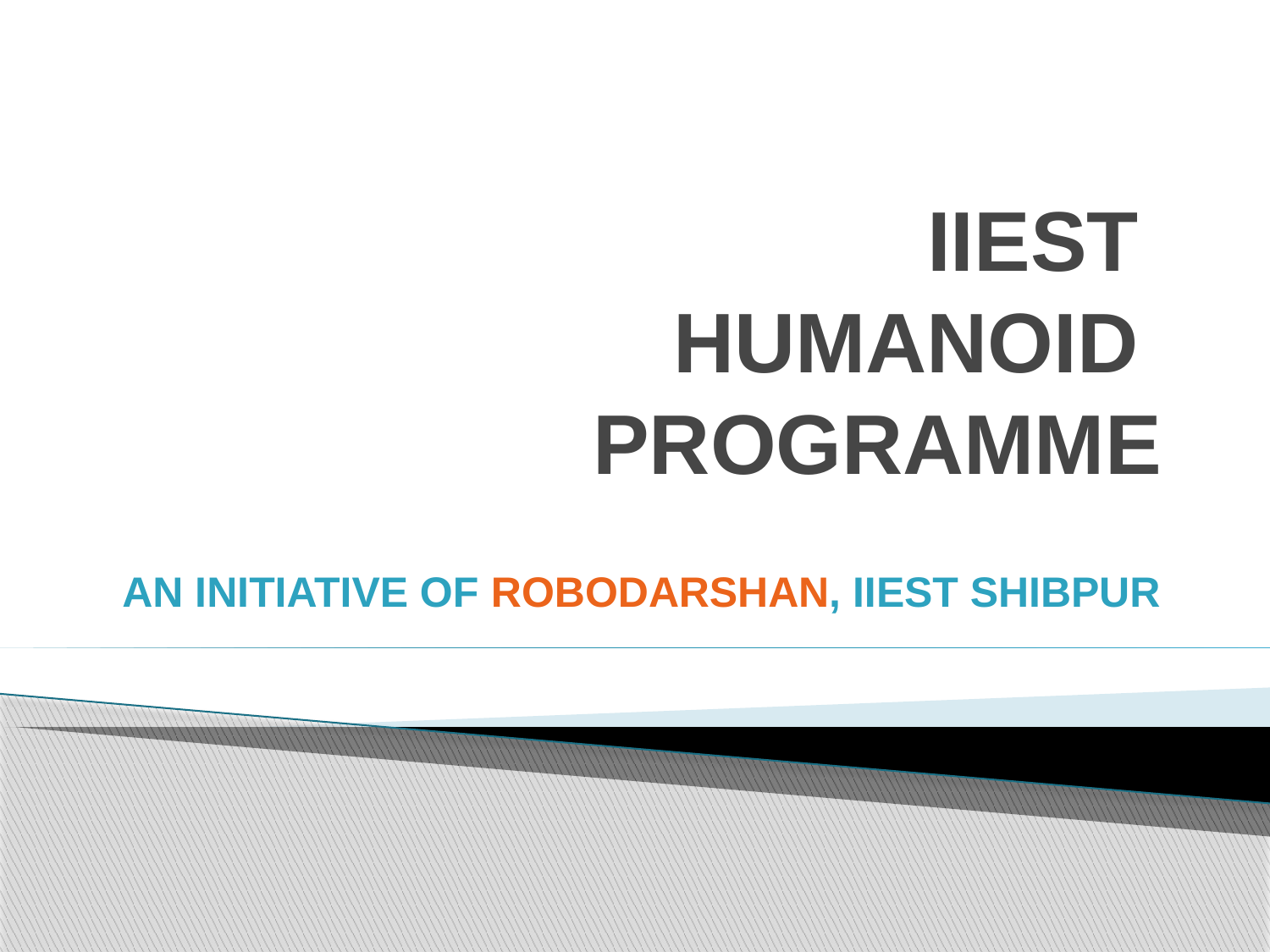

# IIEST HUMANOID PROGRAMME

AN INITIATIVE OF ROBODARSHAN, IIEST SHIBPUR